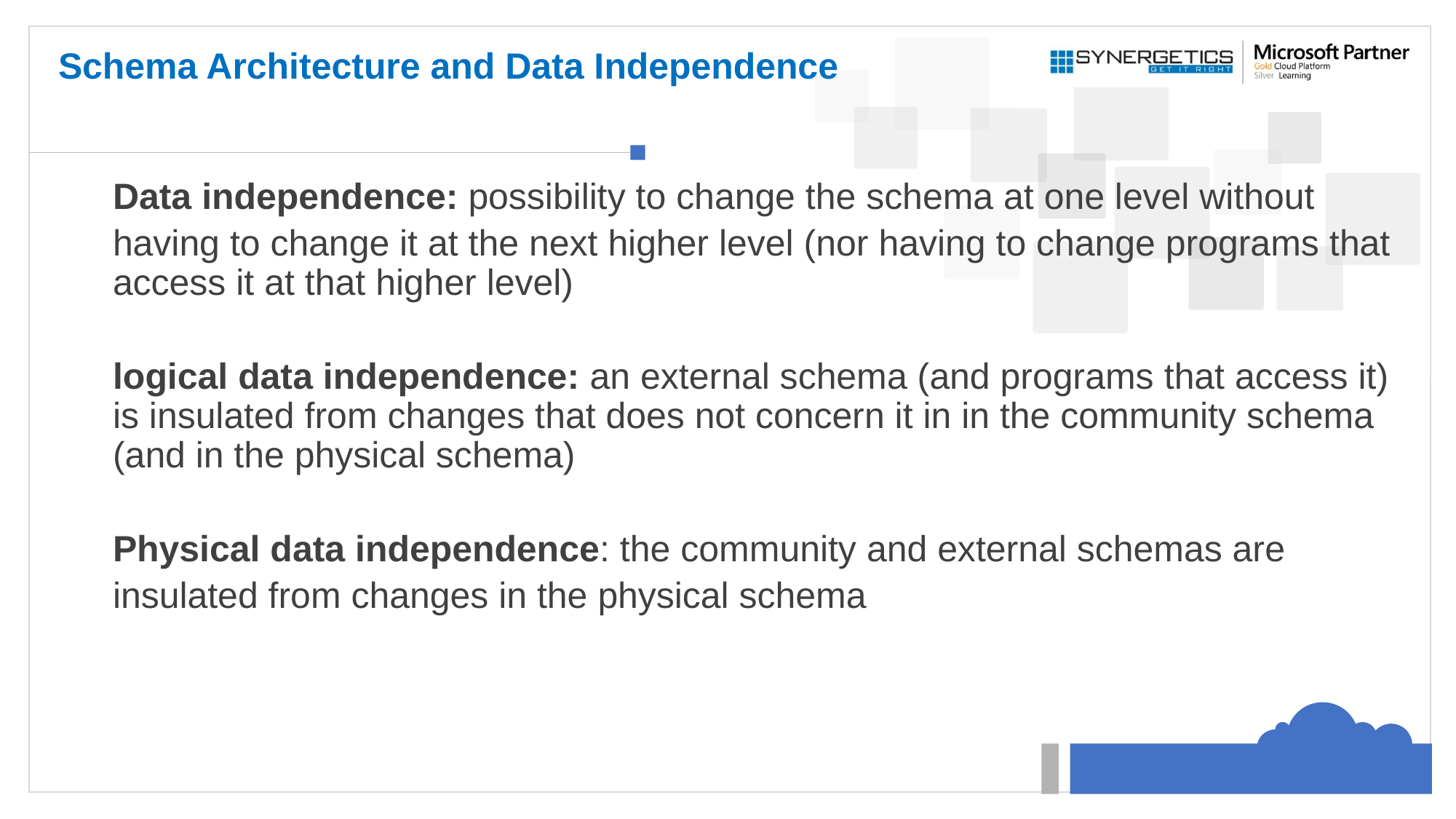

# Schema Architecture and Data Independence
Data independence: possibility to change the schema at one level without
having to change it at the next higher level (nor having to change programs that access it at that higher level)

logical data independence: an external schema (and programs that access it) is insulated from changes that does not concern it in in the community schema (and in the physical schema)

Physical data independence: the community and external schemas are
insulated from changes in the physical schema